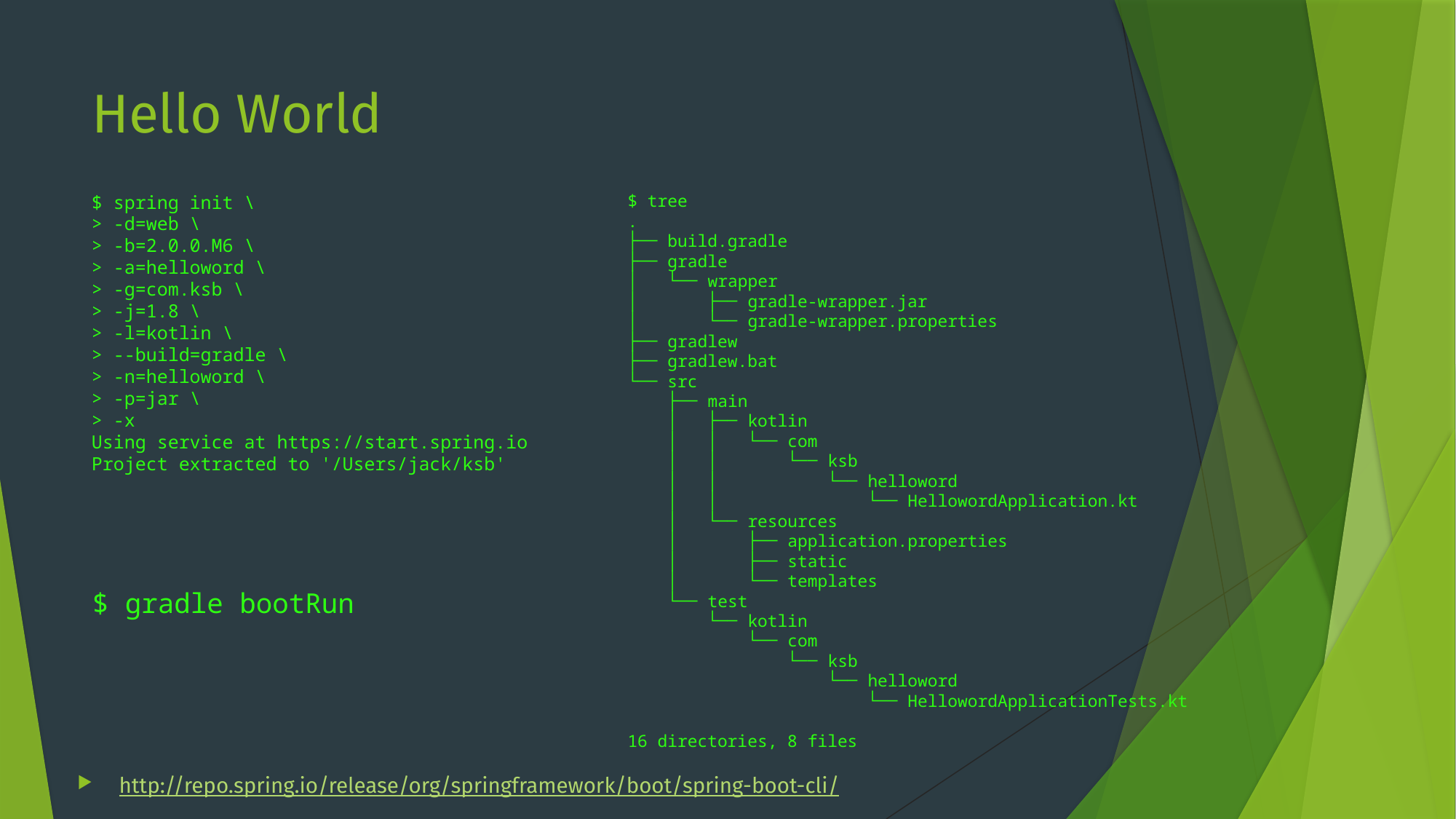

# Hello World
$ spring init \
> -d=web \
> -b=2.0.0.M6 \
> -a=helloword \
> -g=com.ksb \
> -j=1.8 \
> -l=kotlin \
> --build=gradle \
> -n=helloword \
> -p=jar \
> -x
Using service at https://start.spring.io
Project extracted to '/Users/jack/ksb'
$ tree
.
├── build.gradle
├── gradle
│   └── wrapper
│       ├── gradle-wrapper.jar
│       └── gradle-wrapper.properties
├── gradlew
├── gradlew.bat
└── src
    ├── main
    │   ├── kotlin
    │   │   └── com
    │   │       └── ksb
    │   │           └── helloword
    │   │               └── HellowordApplication.kt
    │   └── resources
    │       ├── application.properties
    │       ├── static
    │       └── templates
    └── test
        └── kotlin
            └── com
                └── ksb
                    └── helloword
                        └── HellowordApplicationTests.kt

16 directories, 8 files
$ gradle bootRun
http://repo.spring.io/release/org/springframework/boot/spring-boot-cli/